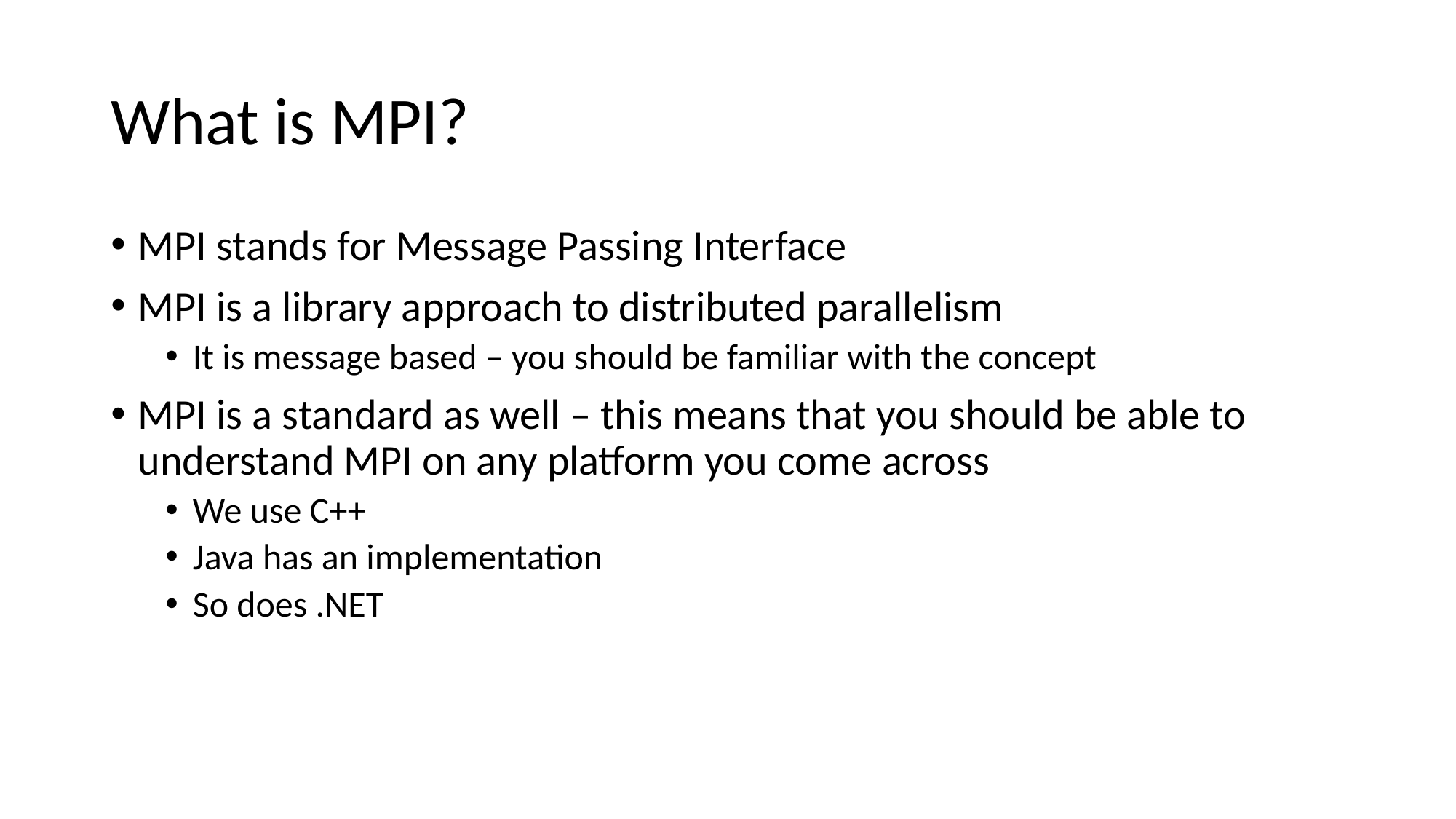

# What is MPI?
MPI stands for Message Passing Interface
MPI is a library approach to distributed parallelism
It is message based – you should be familiar with the concept
MPI is a standard as well – this means that you should be able to understand MPI on any platform you come across
We use C++
Java has an implementation
So does .NET